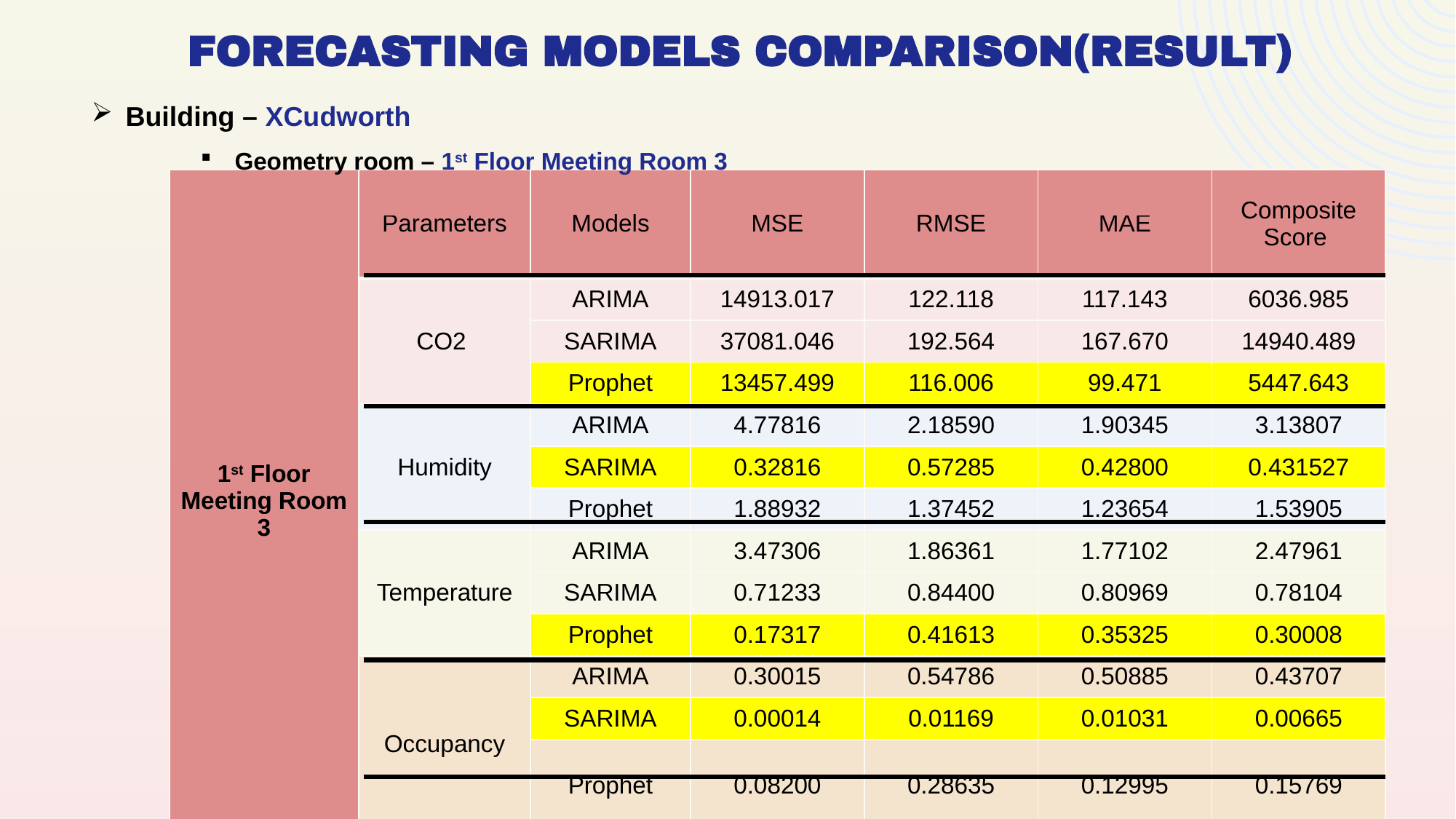

Forecasting Models comparison(Result)
Building – XCudworth
Geometry room – 1st Floor Meeting Room 3
| 1st Floor Meeting Room 3 | Parameters | Models | MSE | RMSE | MAE | Composite Score |
| --- | --- | --- | --- | --- | --- | --- |
| 1st Floor Meeting Room 1 | CO2 | ARIMA | 14913.017 | 122.118 | 117.143 | 6036.985 |
| Q2 |  | SARIMA | 37081.046 | 192.564 | 167.670 | 14940.489 |
| Q3 |  | Prophet | 13457.499 | 116.006 | 99.471 | 5447.643 |
| Q4 | Humidity | ARIMA | 4.77816 | 2.18590 | 1.90345 | 3.13807 |
|  |  | SARIMA | 0.32816 | 0.57285 | 0.42800 | 0.431527 |
|  |  | Prophet | 1.88932 | 1.37452 | 1.23654 | 1.53905 |
|  | Temperature | ARIMA | 3.47306 | 1.86361 | 1.77102 | 2.47961 |
|  |  | SARIMA | 0.71233 | 0.84400 | 0.80969 | 0.78104 |
|  |  | Prophet | 0.17317 | 0.41613 | 0.35325 | 0.30008 |
|  | Occupancy | ARIMA | 0.30015 | 0.54786 | 0.50885 | 0.43707 |
|  |  | SARIMA | 0.00014 | 0.01169 | 0.01031 | 0.00665 |
|  |  | Prophet | 0.08200 | 0.28635 | 0.12995 | 0.15769 |